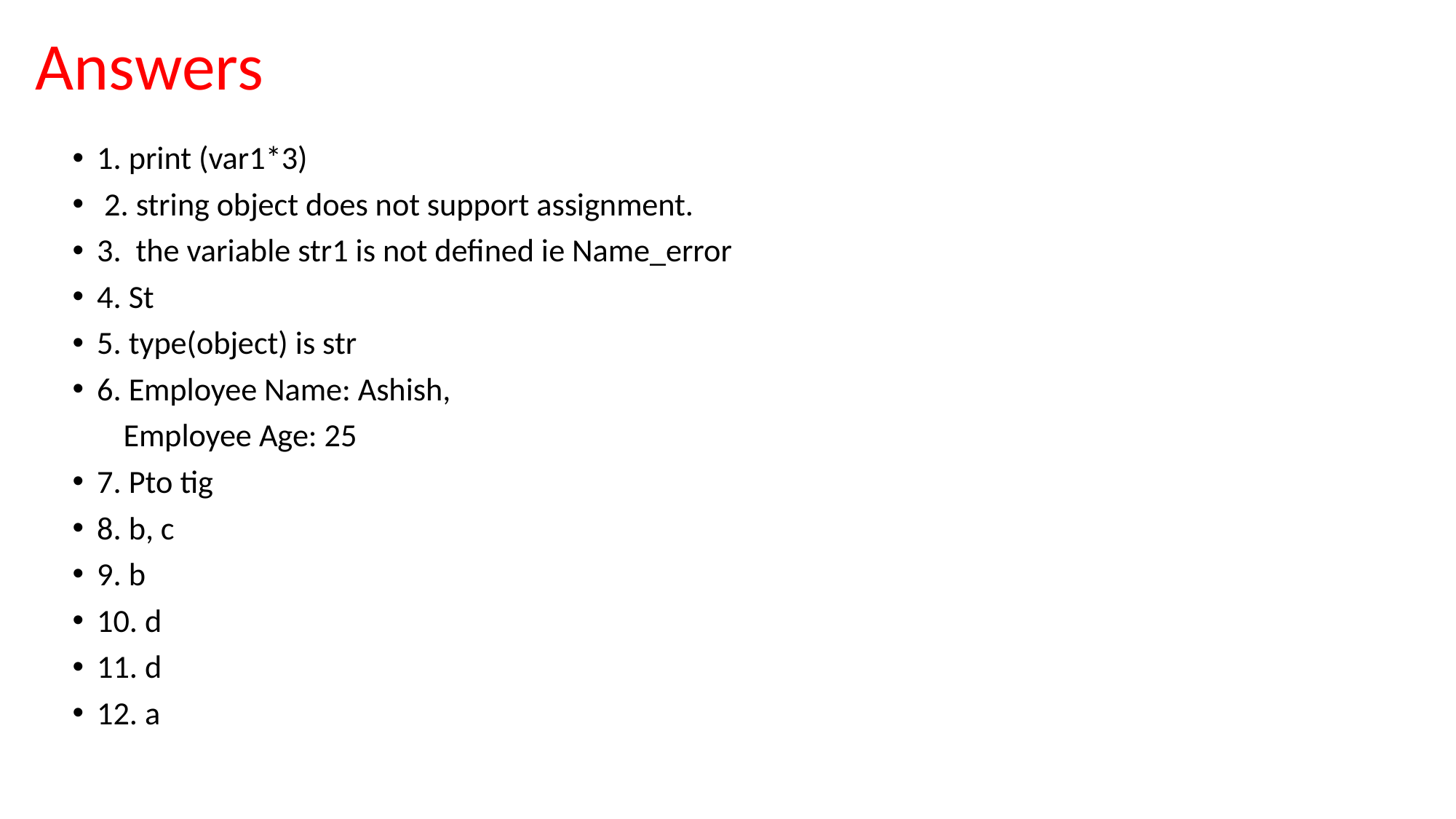

# Answers
1. print (var1*3)
 2. string object does not support assignment.
3.  the variable str1 is not defined ie Name_error
4. St
5. type(object) is str
6. Employee Name: Ashish,
       Employee Age: 25
7. Pto tig
8. b, c
9. b
10. d
11. d
12. a